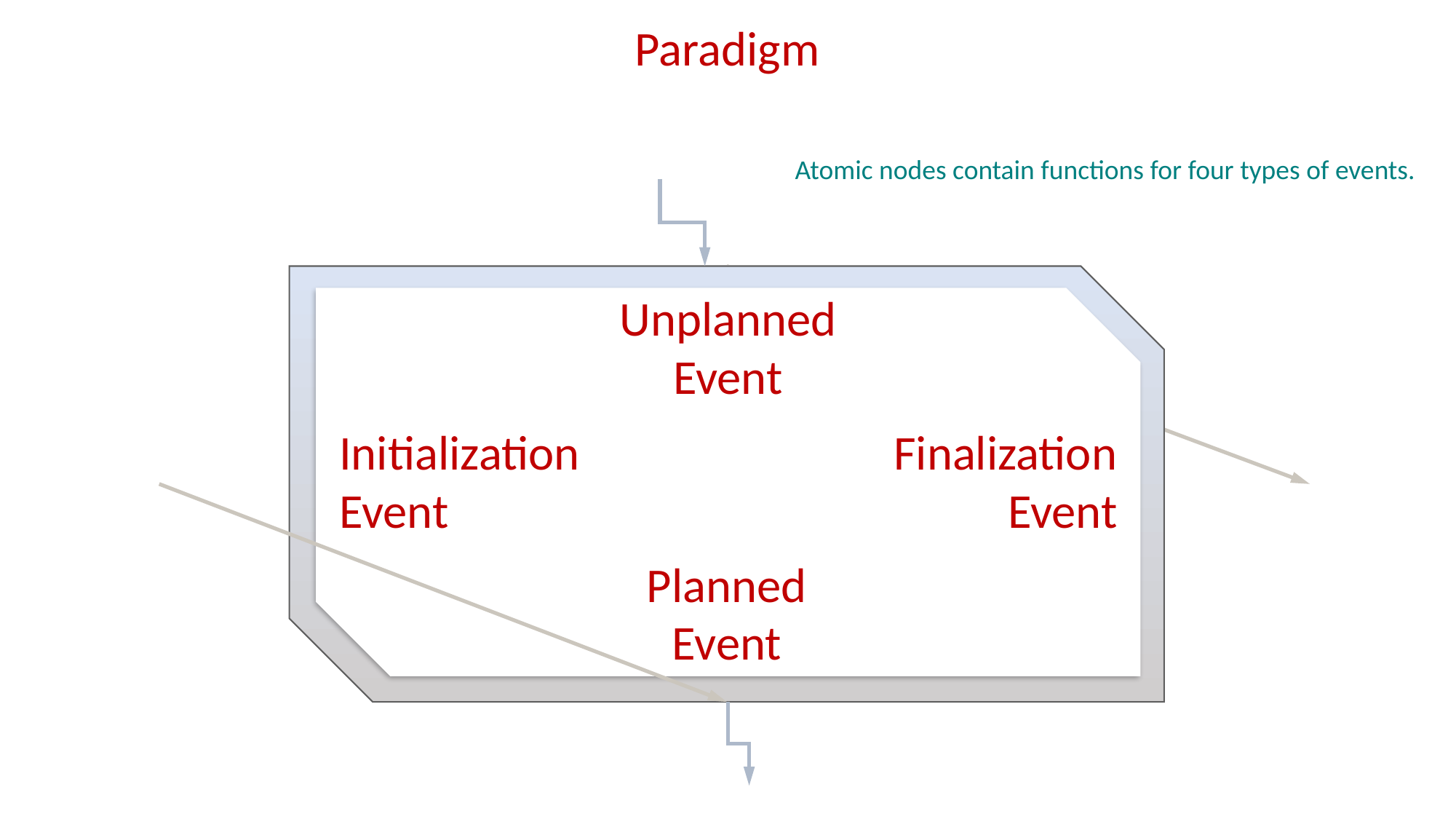

Paradigm
Atomic nodes contain functions for four types of events.

Unplanned
Event

Finalization
Event
Initialization
Event
Planned
Event